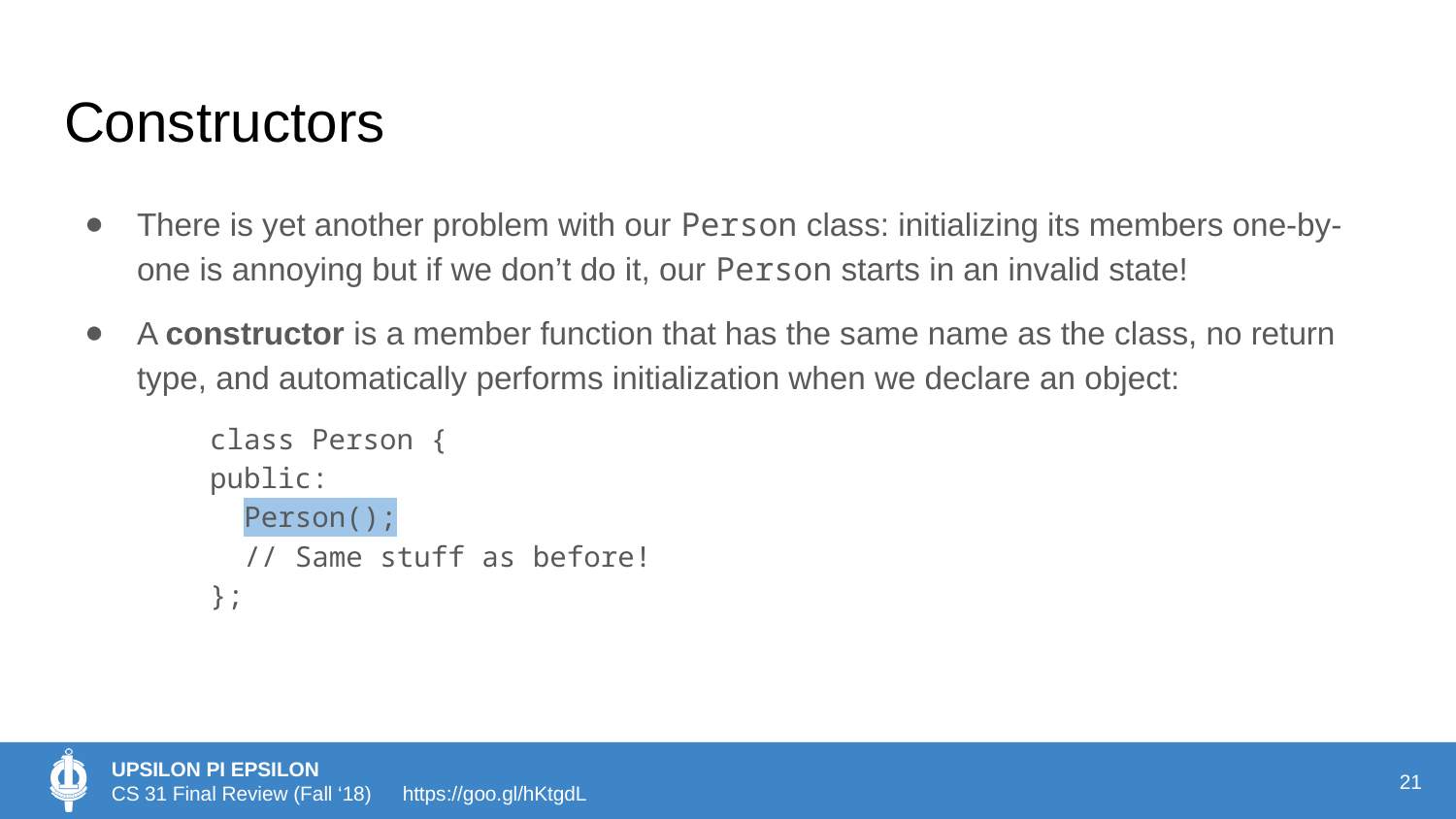

# Constructors
There is yet another problem with our Person class: initializing its members one-by-one is annoying but if we don’t do it, our Person starts in an invalid state!
A constructor is a member function that has the same name as the class, no return type, and automatically performs initialization when we declare an object:
	class Person {
	public:
	  Person();
	  // Same stuff as before!
	};
21